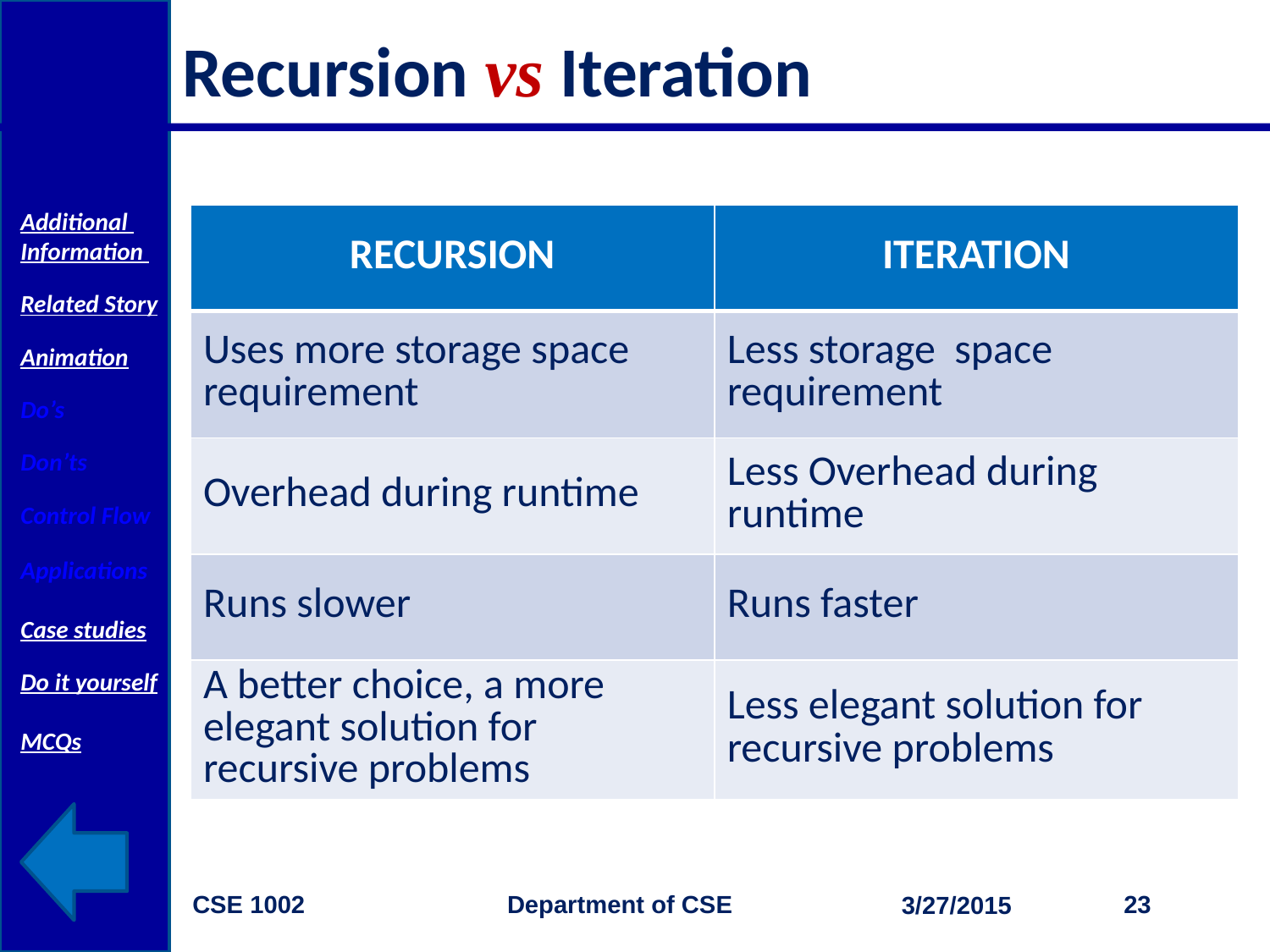

# Recursion vs Iteration
Additional Information

Related Story

Animation

Do’s

Don’ts

Control Flow

Applications

Case studies

Do it yourself

MCQs
| RECURSION | ITERATION |
| --- | --- |
| Uses more storage space requirement | Less storage space requirement |
| Overhead during runtime | Less Overhead during runtime |
| Runs slower | Runs faster |
| A better choice, a more elegant solution for recursive problems | Less elegant solution for recursive problems |

CSE 1002                             Department of CSE
23
3/27/2015